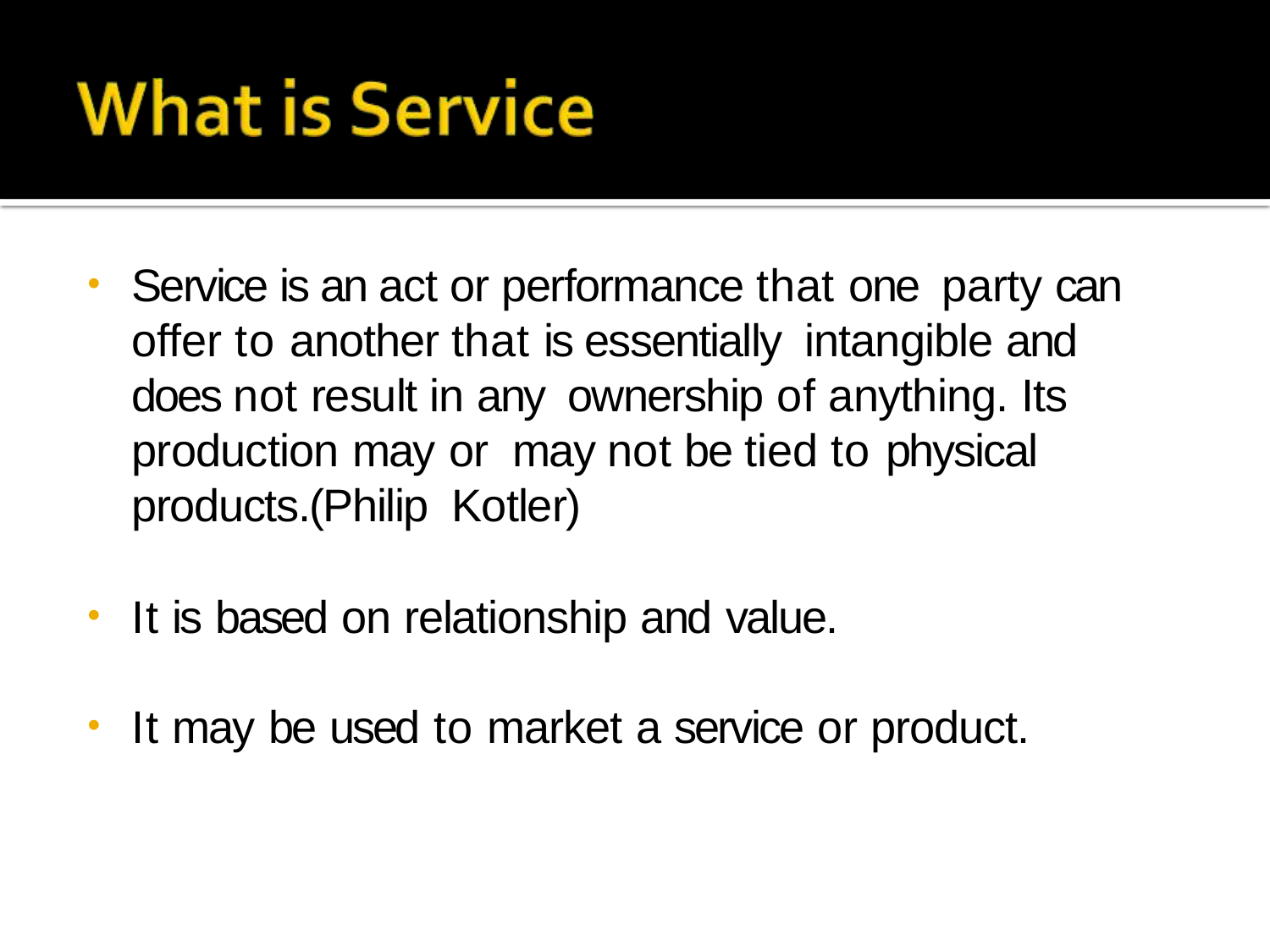

Service is an act or performance that one  party can offer to another that is essentially  intangible and does not result in any  ownership of anything. Its production may or  may not be tied to physical products.(Philip  Kotler)

It is based on relationship and value.

It may be used to market a service or product.